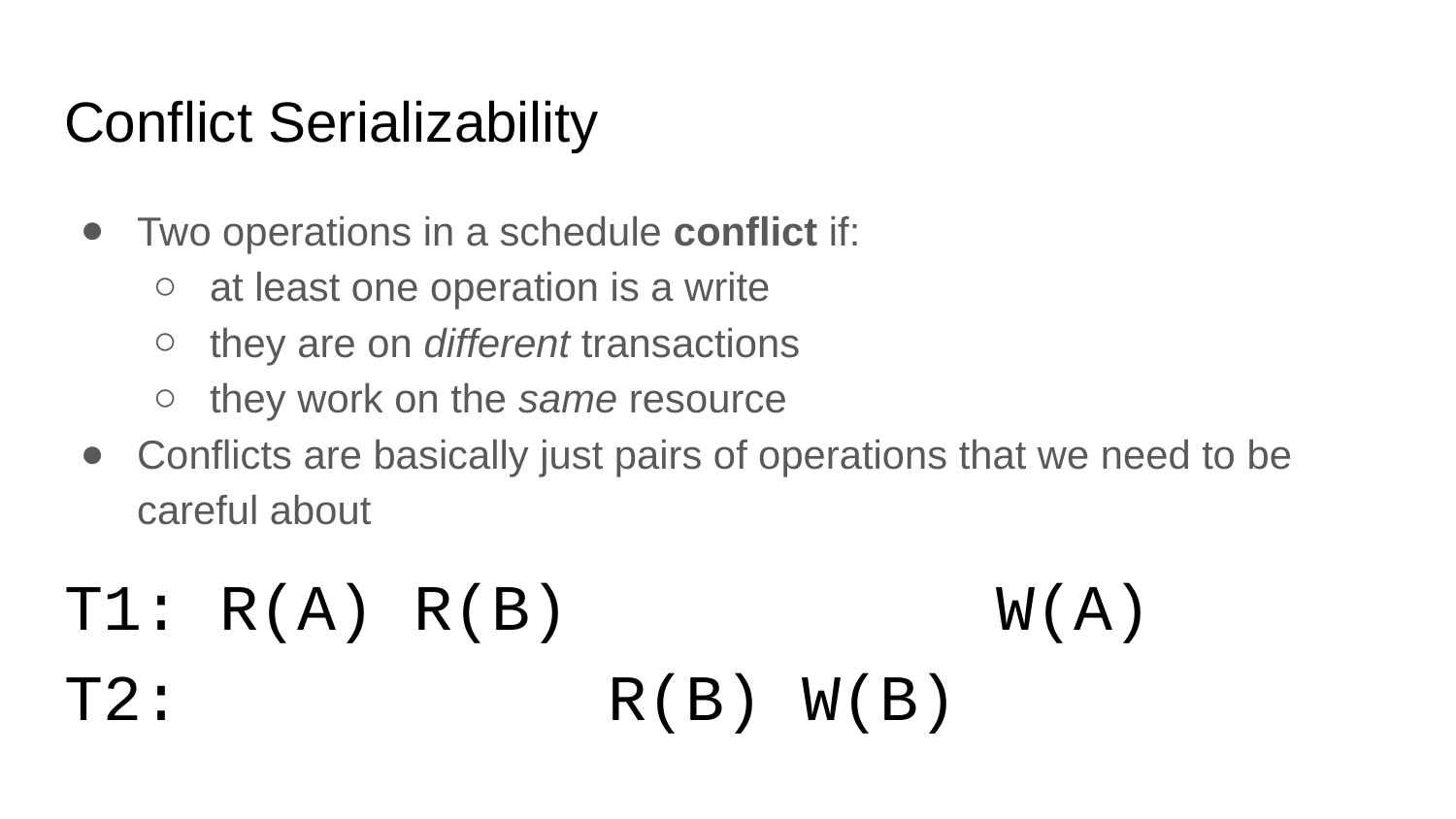

# Conflict Serializability
Two operations in a schedule conflict if:
at least one operation is a write
they are on different transactions
they work on the same resource
Conflicts are basically just pairs of operations that we need to be careful about
T1: R(A) R(B)           W(A)
T2:           R(B) W(B)